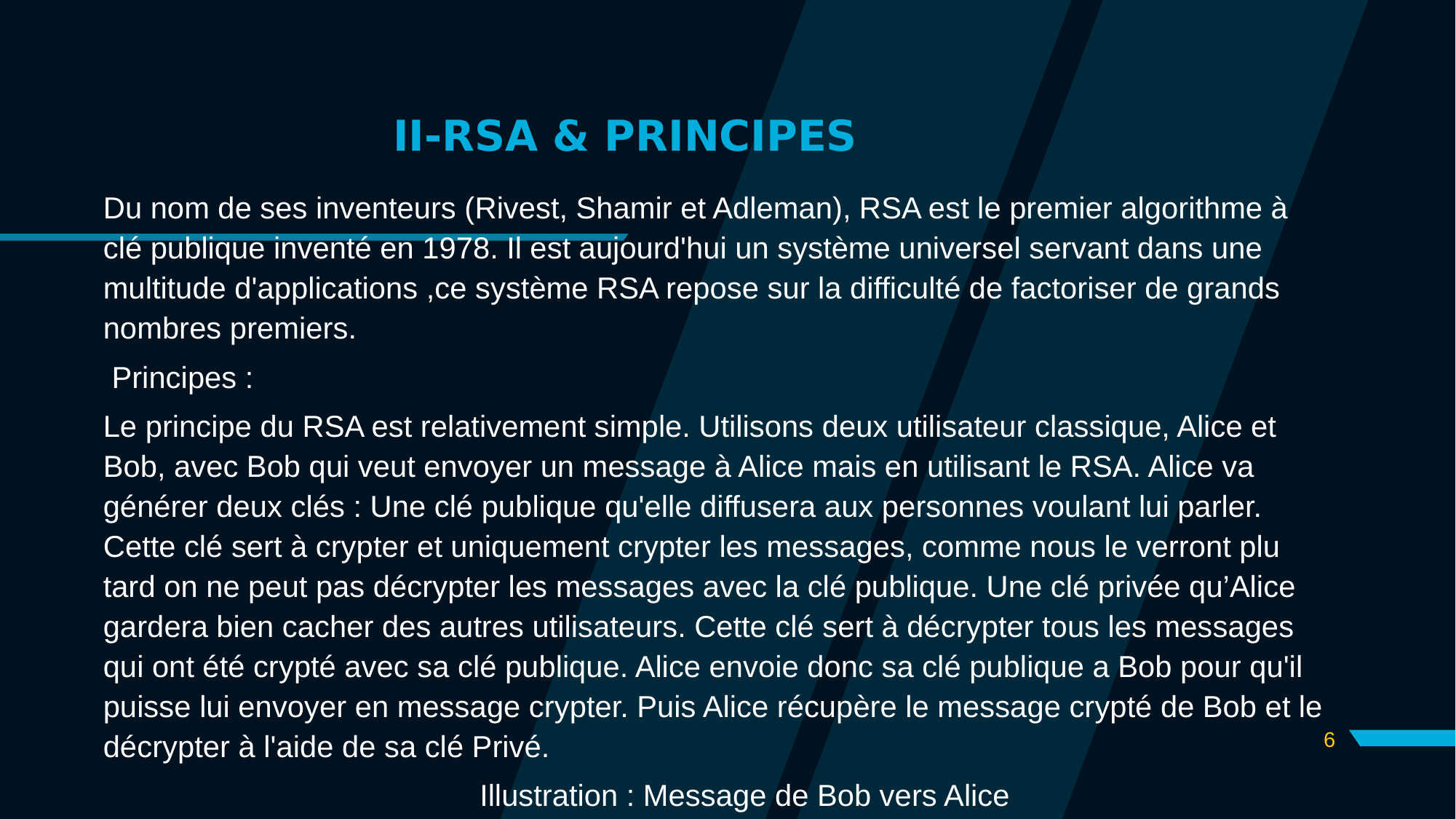

# II-RSA & PRINCIPES
Du nom de ses inventeurs (Rivest, Shamir et Adleman), RSA est le premier algorithme à clé publique inventé en 1978. Il est aujourd'hui un système universel servant dans une multitude d'applications ,ce système RSA repose sur la difficulté de factoriser de grands nombres premiers.
 Principes :
Le principe du RSA est relativement simple. Utilisons deux utilisateur classique, Alice et Bob, avec Bob qui veut envoyer un message à Alice mais en utilisant le RSA. Alice va générer deux clés : Une clé publique qu'elle diffusera aux personnes voulant lui parler. Cette clé sert à crypter et uniquement crypter les messages, comme nous le verront plu tard on ne peut pas décrypter les messages avec la clé publique. Une clé privée qu’Alice gardera bien cacher des autres utilisateurs. Cette clé sert à décrypter tous les messages qui ont été crypté avec sa clé publique. Alice envoie donc sa clé publique a Bob pour qu'il puisse lui envoyer en message crypter. Puis Alice récupère le message crypté de Bob et le décrypter à l'aide de sa clé Privé.
                                             Illustration : Message de Bob vers Alice

6